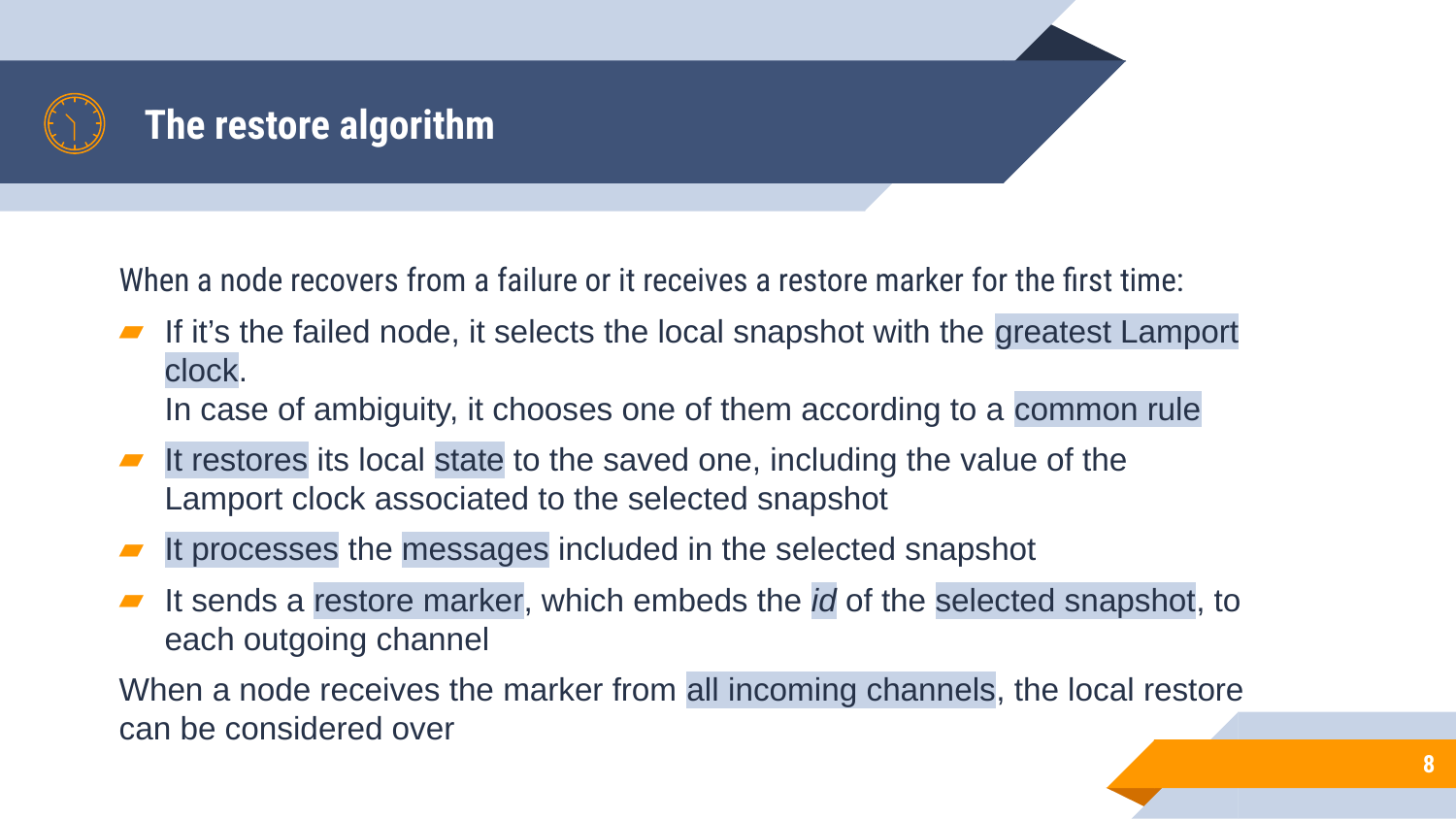

# The restore algorithm

When a node recovers from a failure or it receives a restore marker for the first time:
If it’s the failed node, it selects the local snapshot with the greatest Lamport clock.
In case of ambiguity, it chooses one of them according to a common rule
It restores its local state to the saved one, including the value of the Lamport clock associated to the selected snapshot
It processes the messages included in the selected snapshot
It sends a restore marker, which embeds the id of the selected snapshot, to each outgoing channel
When a node receives the marker from all incoming channels, the local restore can be considered over
8